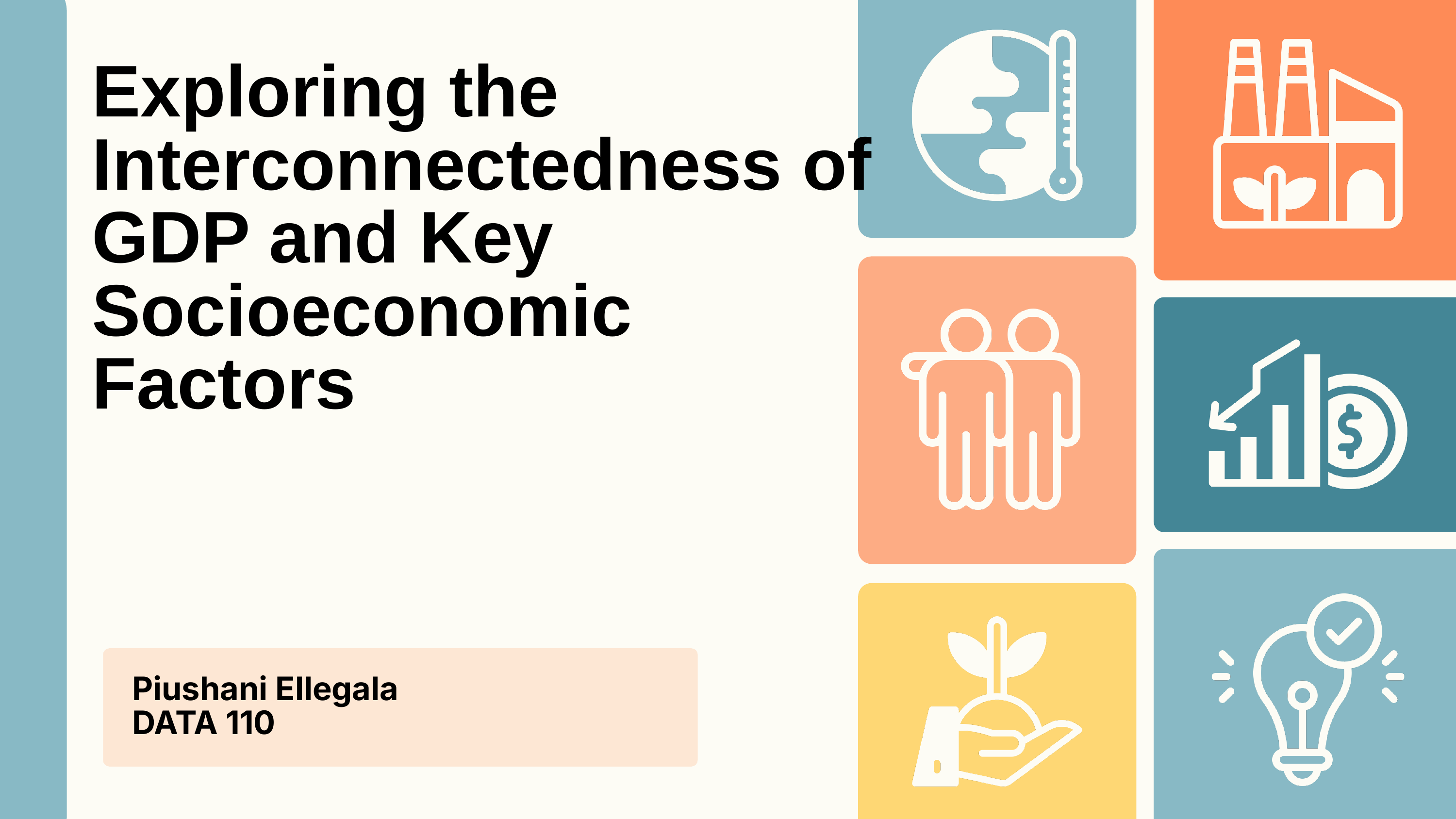

Exploring the Interconnectedness of GDP and Key Socioeconomic Factors

Piushani Ellegala
DATA 110